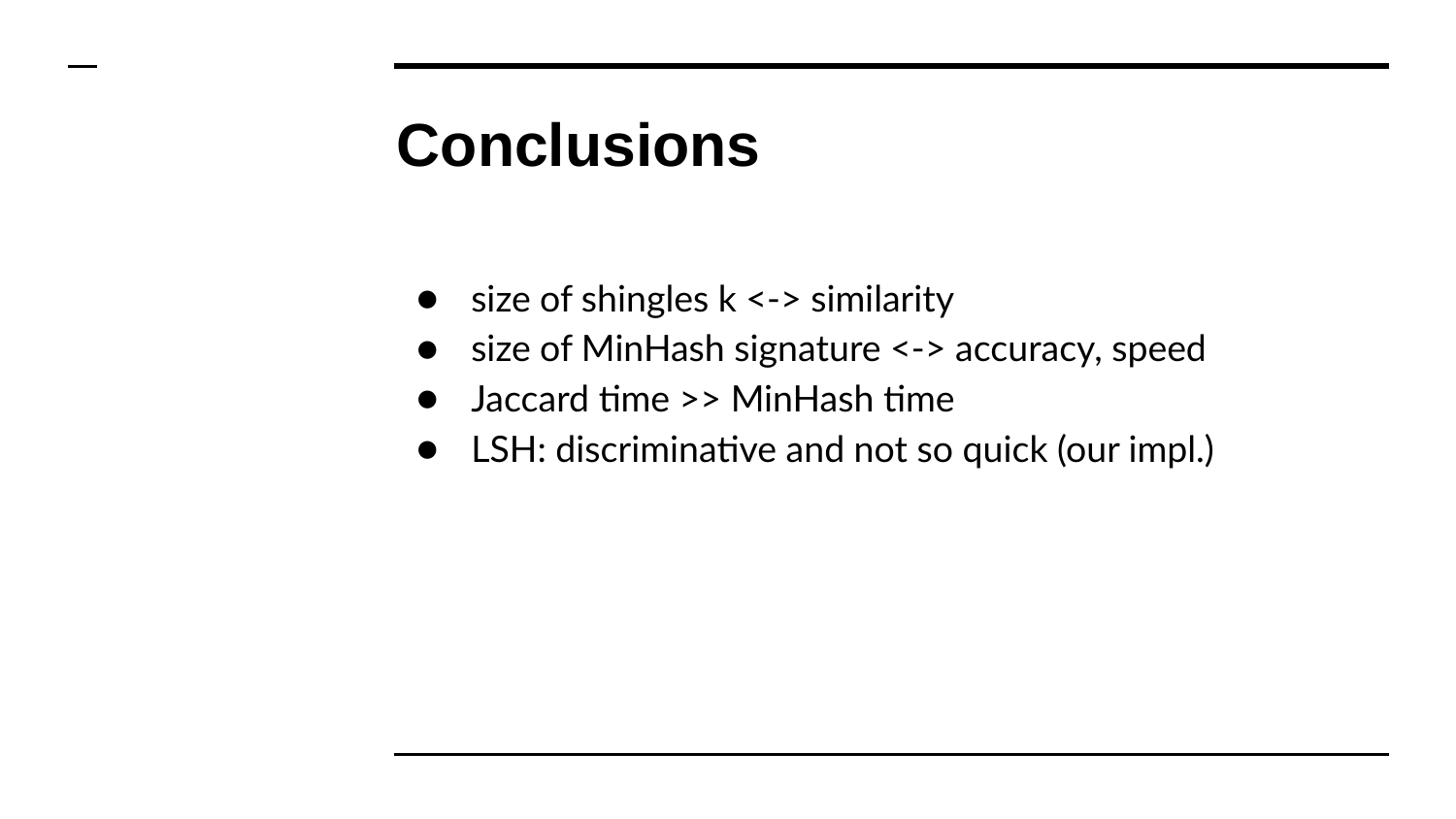

# Conclusions
size of shingles k <-> similarity
size of MinHash signature <-> accuracy, speed
Jaccard time >> MinHash time
LSH: discriminative and not so quick (our impl.)